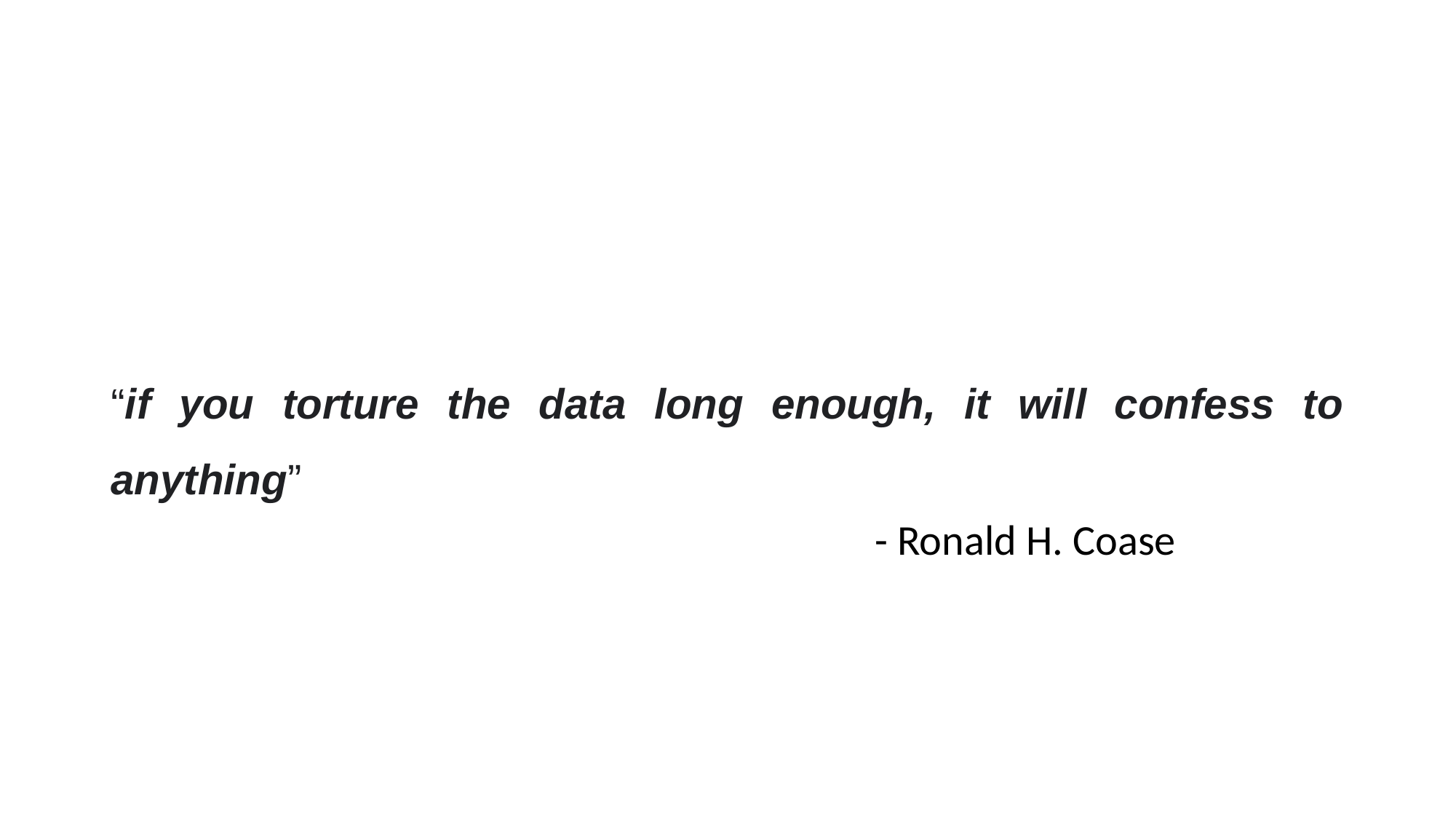

#

“if you torture the data long enough, it will confess to anything”
							- Ronald H. Coase